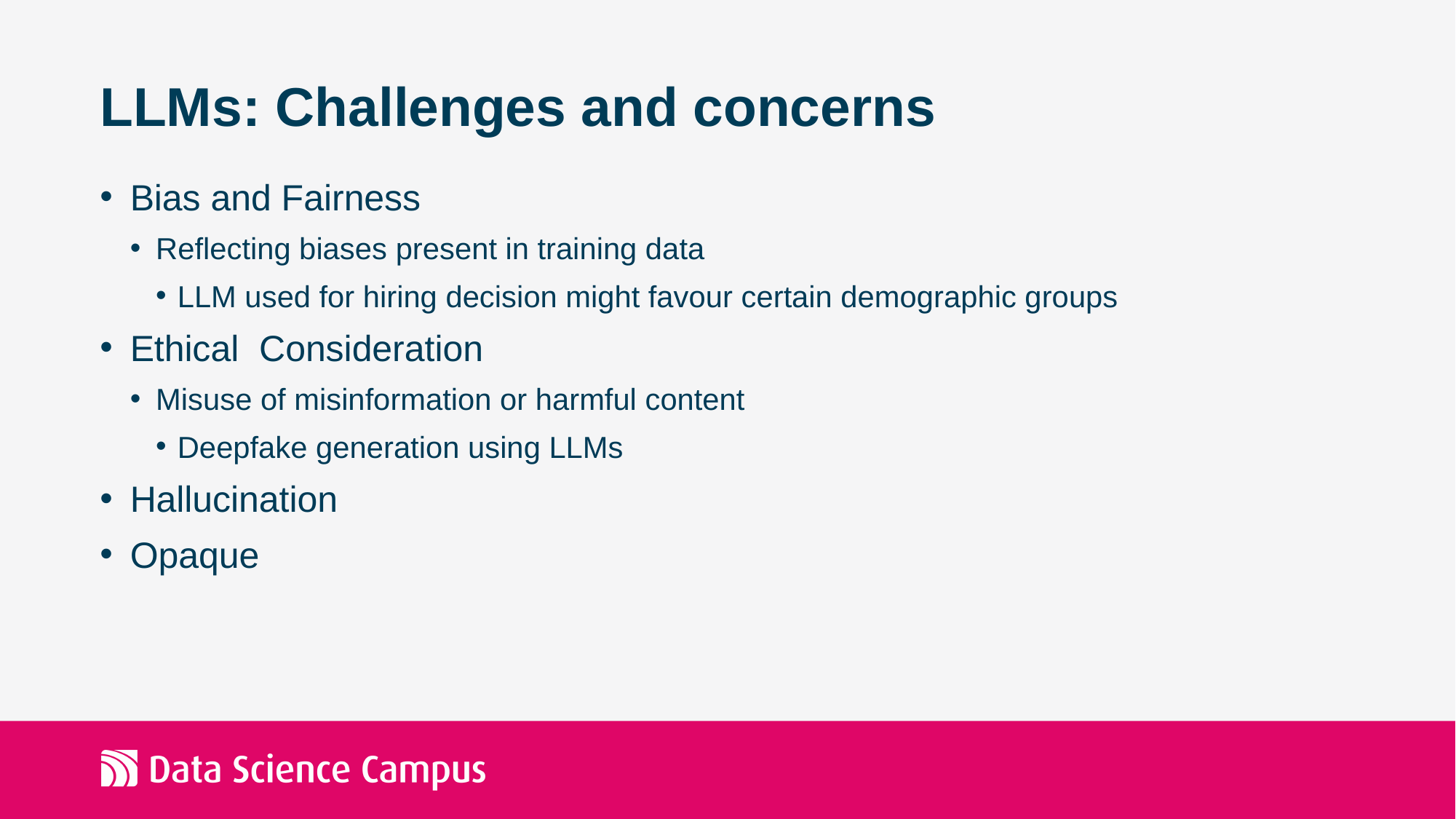

# LLMs: Challenges and concerns
Bias and Fairness
Reflecting biases present in training data
LLM used for hiring decision might favour certain demographic groups
Ethical  Consideration
Misuse of misinformation or harmful content
Deepfake generation using LLMs
Hallucination
Opaque